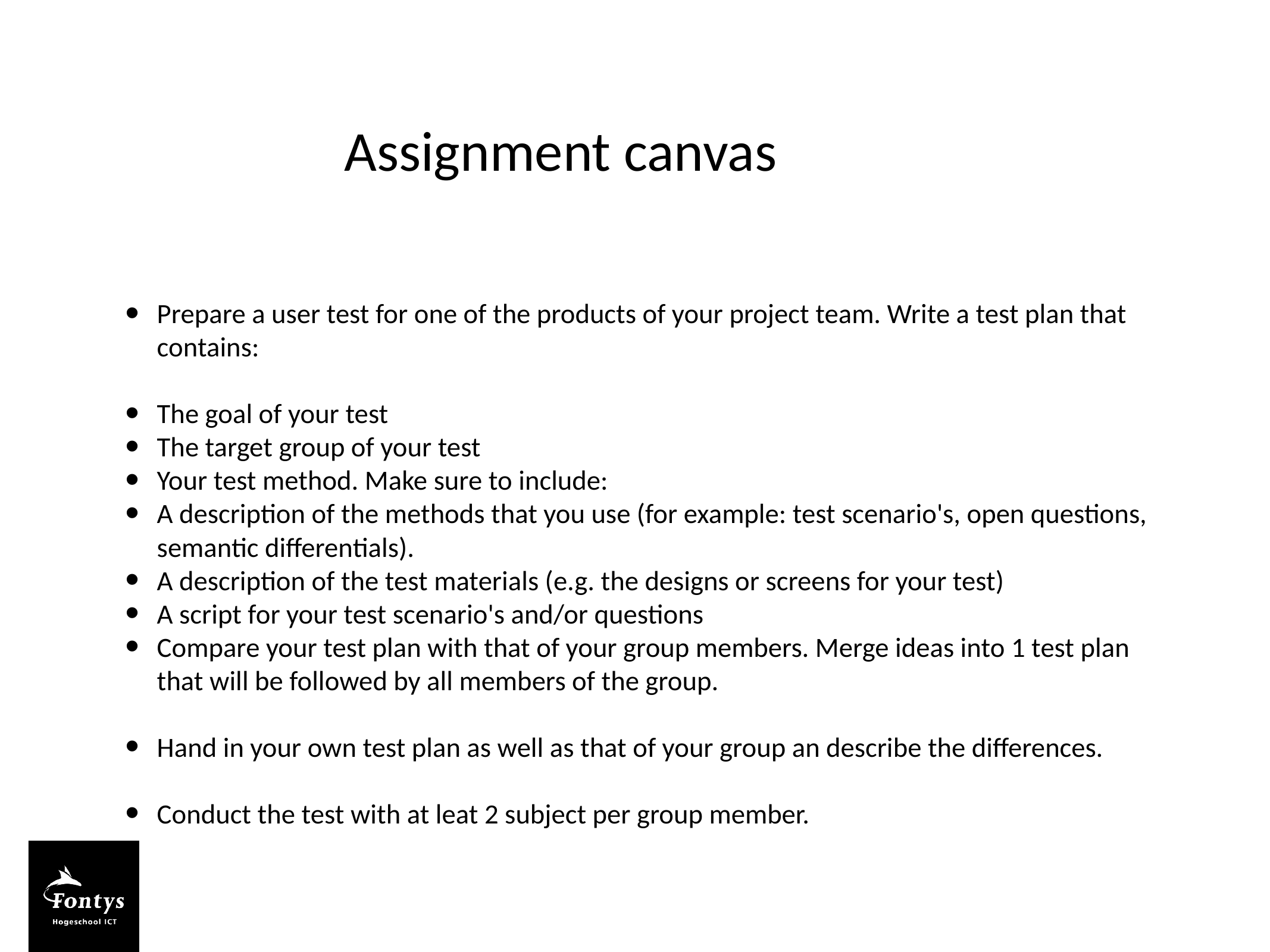

# Assignment canvas
Prepare a user test for one of the products of your project team. Write a test plan that contains:

The goal of your test
The target group of your test
Your test method. Make sure to include:
A description of the methods that you use (for example: test scenario's, open questions, semantic differentials).
A description of the test materials (e.g. the designs or screens for your test)
A script for your test scenario's and/or questions
Compare your test plan with that of your group members. Merge ideas into 1 test plan that will be followed by all members of the group.

Hand in your own test plan as well as that of your group an describe the differences.

Conduct the test with at leat 2 subject per group member.